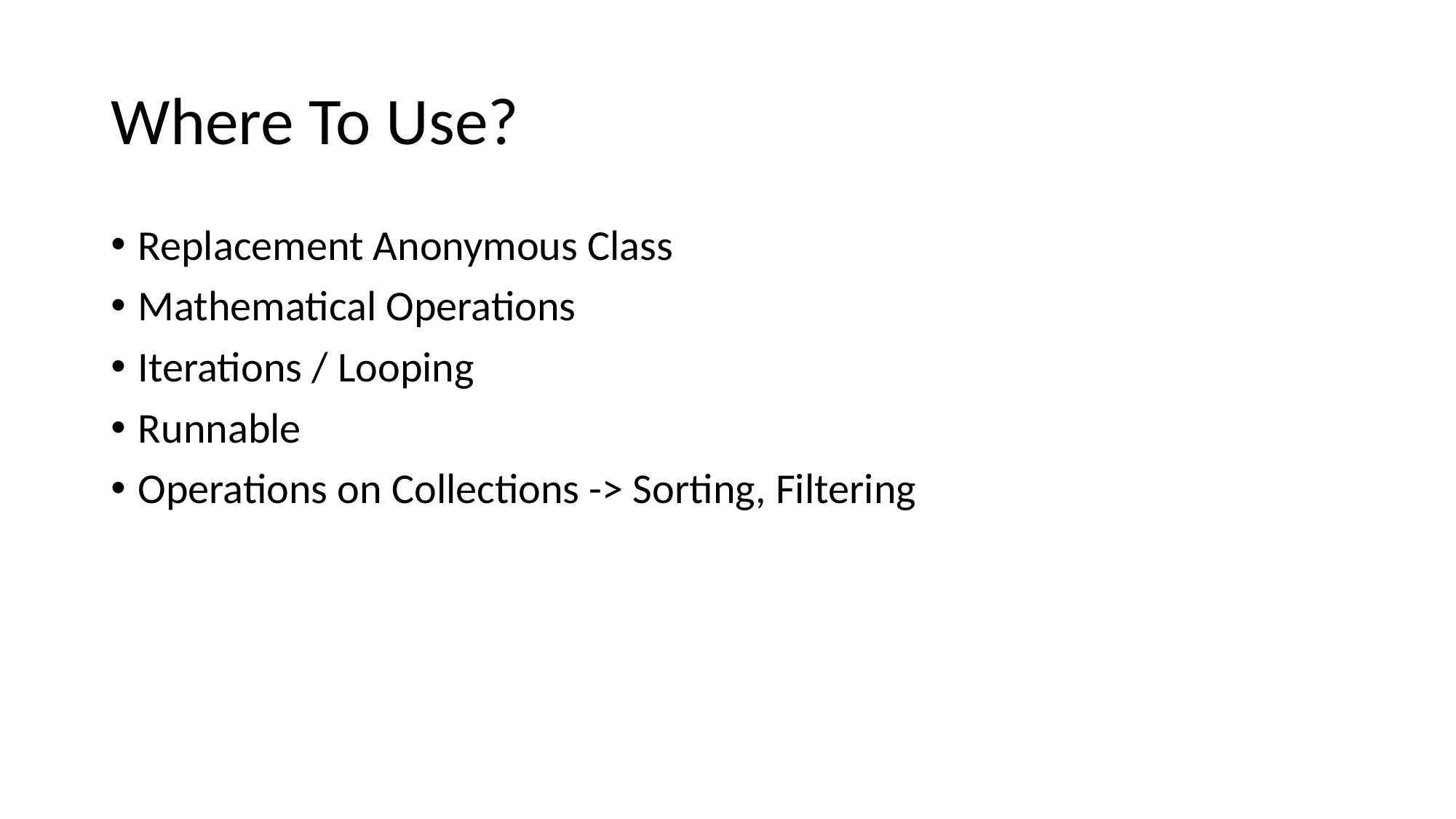

# Where To Use?
Replacement Anonymous Class
Mathematical Operations
Iterations / Looping
Runnable
Operations on Collections -> Sorting, Filtering